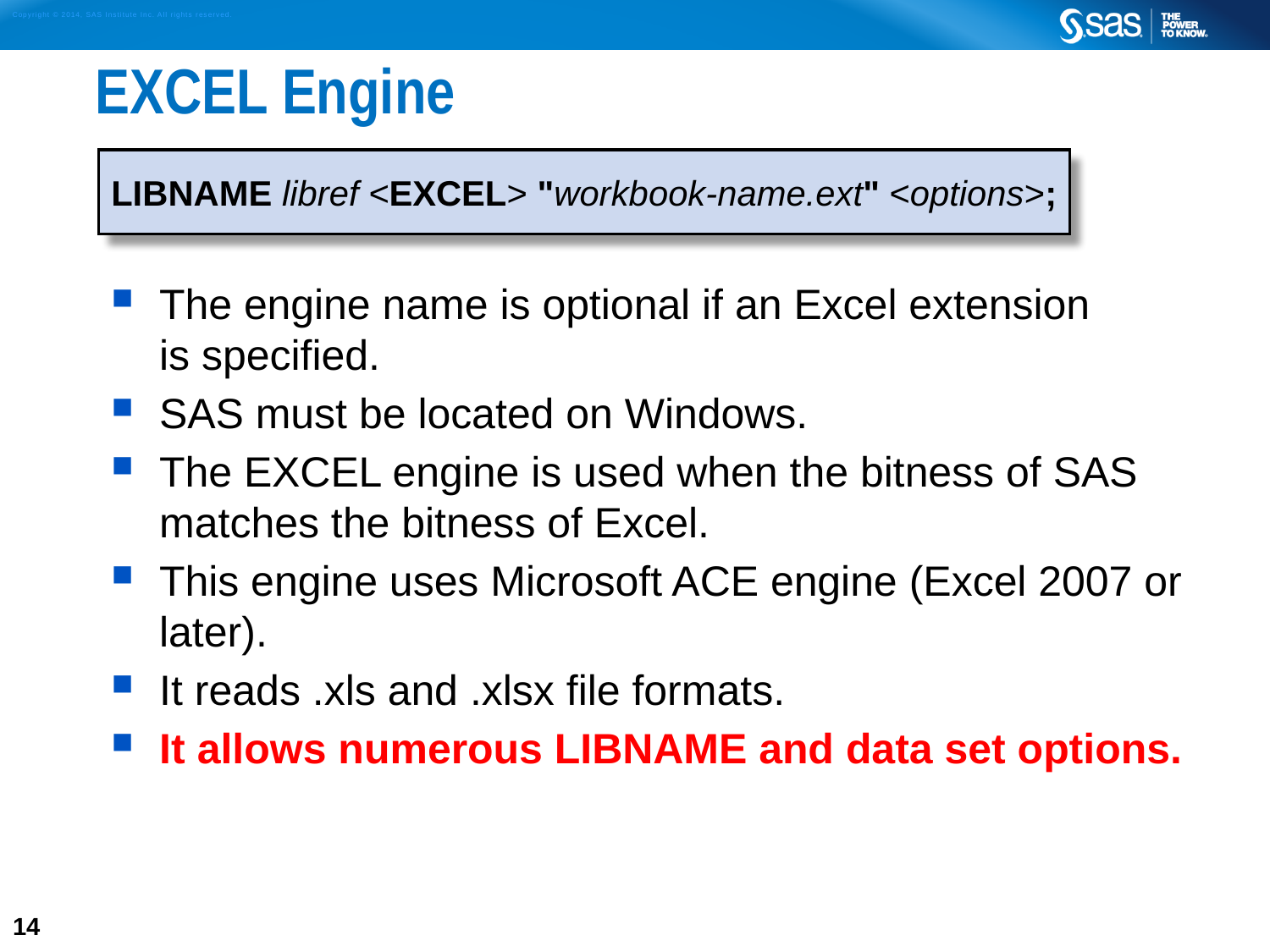

# EXCEL Engine

The engine name is optional if an Excel extension
is specified.
SAS must be located on Windows.
The EXCEL engine is used when the bitness of SAS matches the bitness of Excel.
This engine uses Microsoft ACE engine (Excel 2007 or later).
It reads .xls and .xlsx file formats.
It allows numerous LIBNAME and data set options.
LIBNAME libref <EXCEL> "workbook-name.ext" <options>;